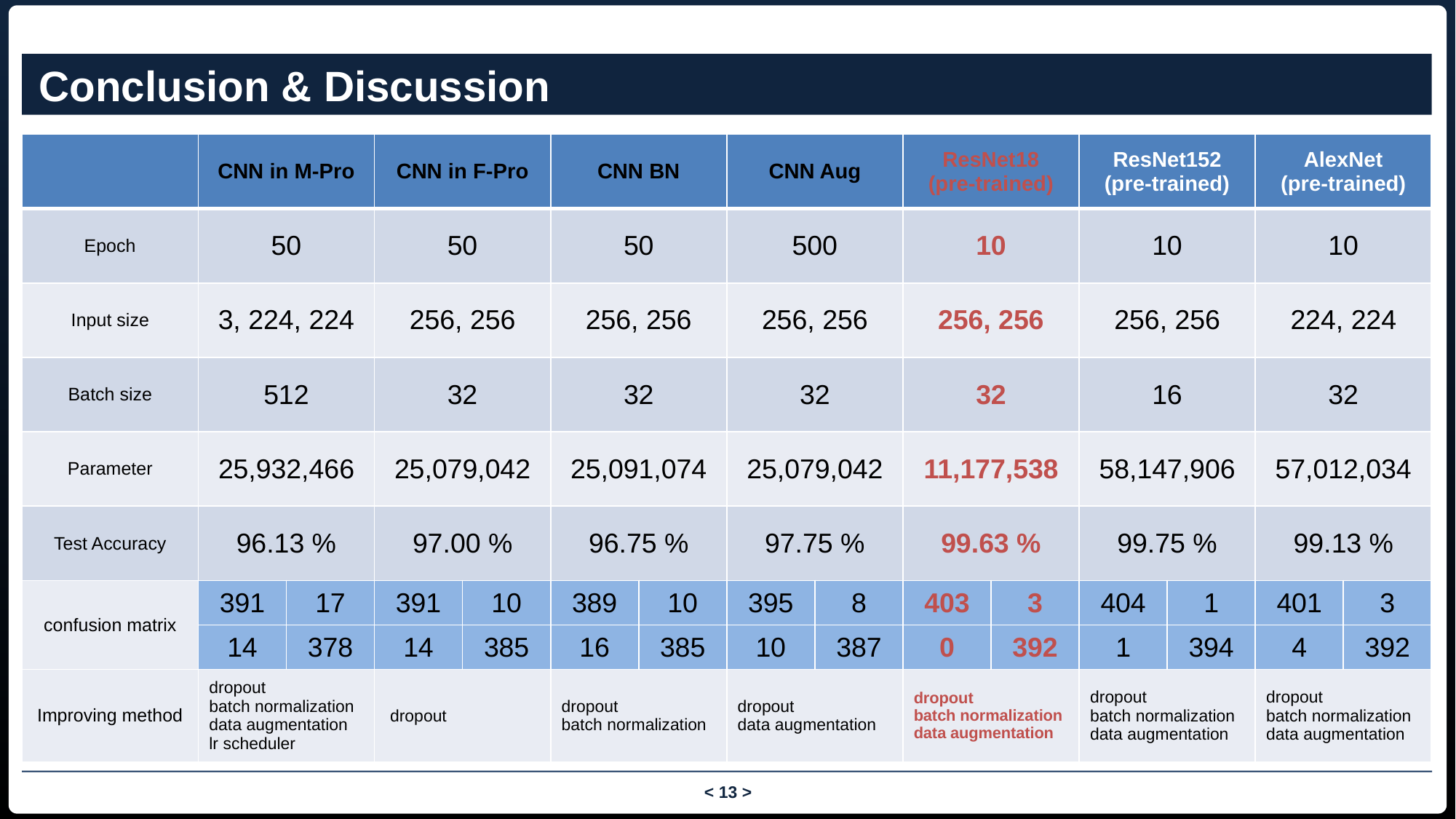

# Conclusion & Discussion
|  | CNN in M-Pro |  | CNN in F-Pro |  | CNN BN |  | CNN Aug |  | ResNet18 (pre-trained) |  | ResNet152 (pre-trained) |  | AlexNet (pre-trained) |  |
| --- | --- | --- | --- | --- | --- | --- | --- | --- | --- | --- | --- | --- | --- | --- |
| Epoch | 50 |  | 50 |  | 50 |  | 500 |  | 10 |  | 10 |  | 10 |  |
| Input size | 3, 224, 224 |  | 256, 256 |  | 256, 256 |  | 256, 256 |  | 256, 256 |  | 256, 256 |  | 224, 224 |  |
| Batch size | 512 |  | 32 |  | 32 |  | 32 |  | 32 |  | 16 |  | 32 |  |
| Parameter | 25,932,466 |  | 25,079,042 |  | 25,091,074 |  | 25,079,042 |  | 11,177,538 |  | 58,147,906 |  | 57,012,034 |  |
| Test Accuracy | 96.13 % |  | 97.00 % |  | 96.75 % |  | 97.75 % |  | 99.63 % |  | 99.75 % |  | 99.13 % |  |
| confusion matrix | 391 | 17 | 391 | 10 | 389 | 10 | 395 | 8 | 403 | 3 | 404 | 1 | 401 | 3 |
|  | 14 | 378 | 14 | 385 | 16 | 385 | 10 | 387 | 0 | 392 | 1 | 394 | 4 | 392 |
| Improving method | dropout batch normalization data augmentation lr scheduler |  | dropout |  | dropout batch normalization |  | dropout data augmentation |  | dropout batch normalization data augmentation |  | dropout batch normalization data augmentation |  | dropout batch normalization data augmentation |  |